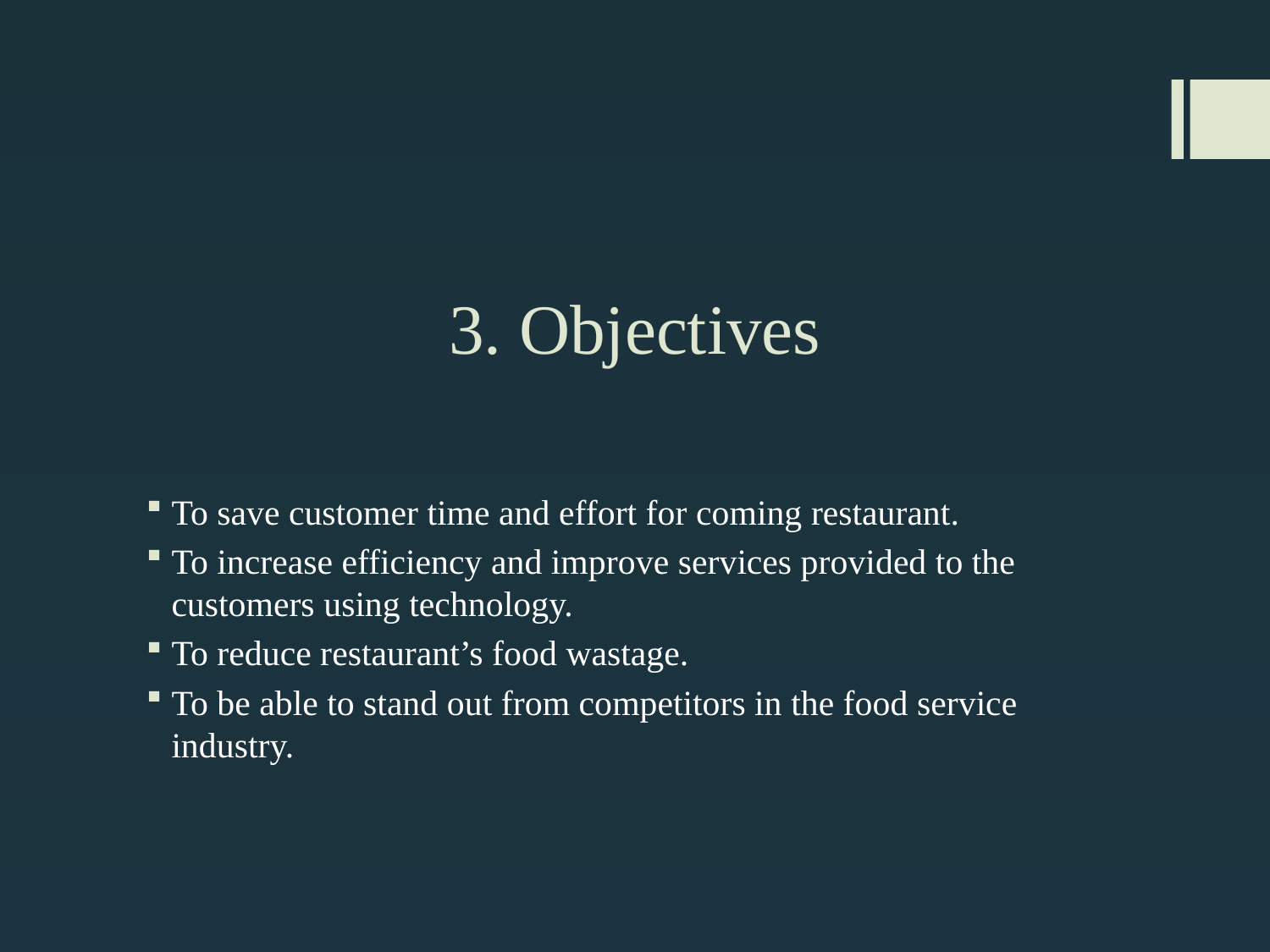

# 3. Objectives

To save customer time and effort for coming restaurant.
To increase efficiency and improve services provided to the customers using technology.
To reduce restaurant’s food wastage.
To be able to stand out from competitors in the food service industry.